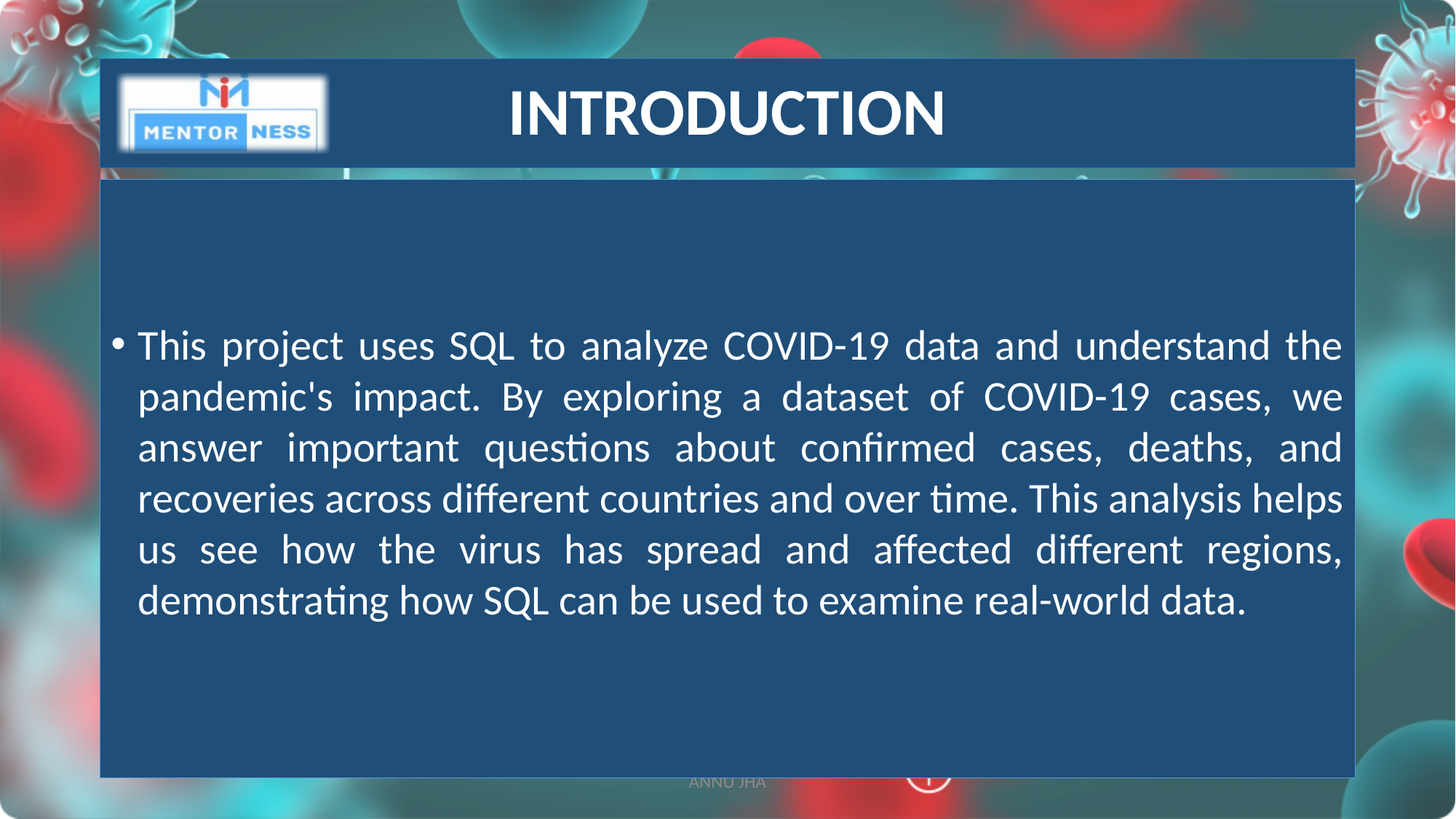

# INTRODUCTION

This project uses SQL to analyze COVID-19 data and understand the pandemic's impact. By exploring a dataset of COVID-19 cases, we answer important questions about confirmed cases, deaths, and recoveries across different countries and over time. This analysis helps us see how the virus has spread and affected different regions, demonstrating how SQL can be used to examine real-world data.
ANNU JHA